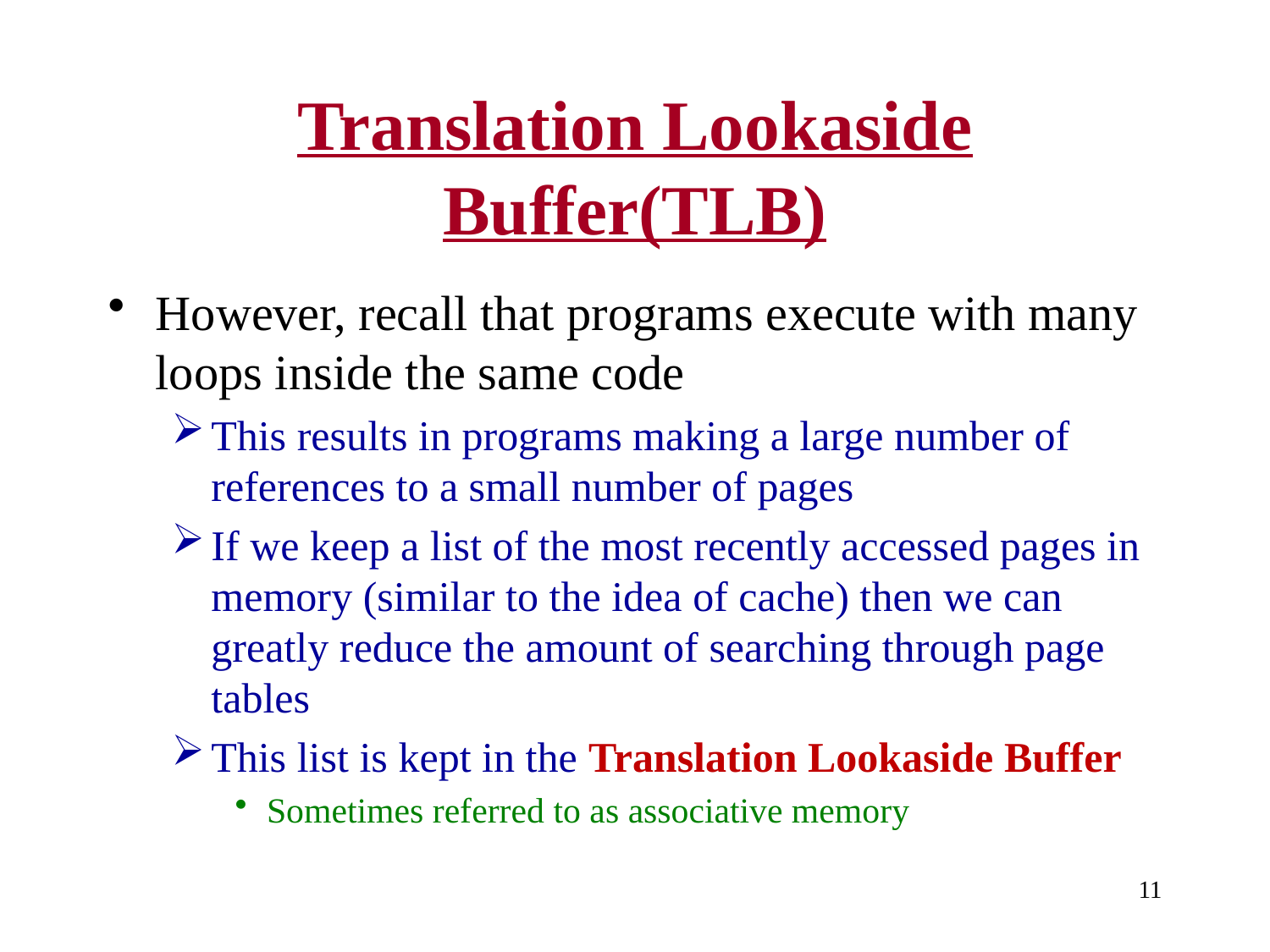

# Translation Lookaside Buffer(TLB)
However, recall that programs execute with many loops inside the same code
This results in programs making a large number of references to a small number of pages
If we keep a list of the most recently accessed pages in memory (similar to the idea of cache) then we can greatly reduce the amount of searching through page tables
This list is kept in the Translation Lookaside Buffer
Sometimes referred to as associative memory
11